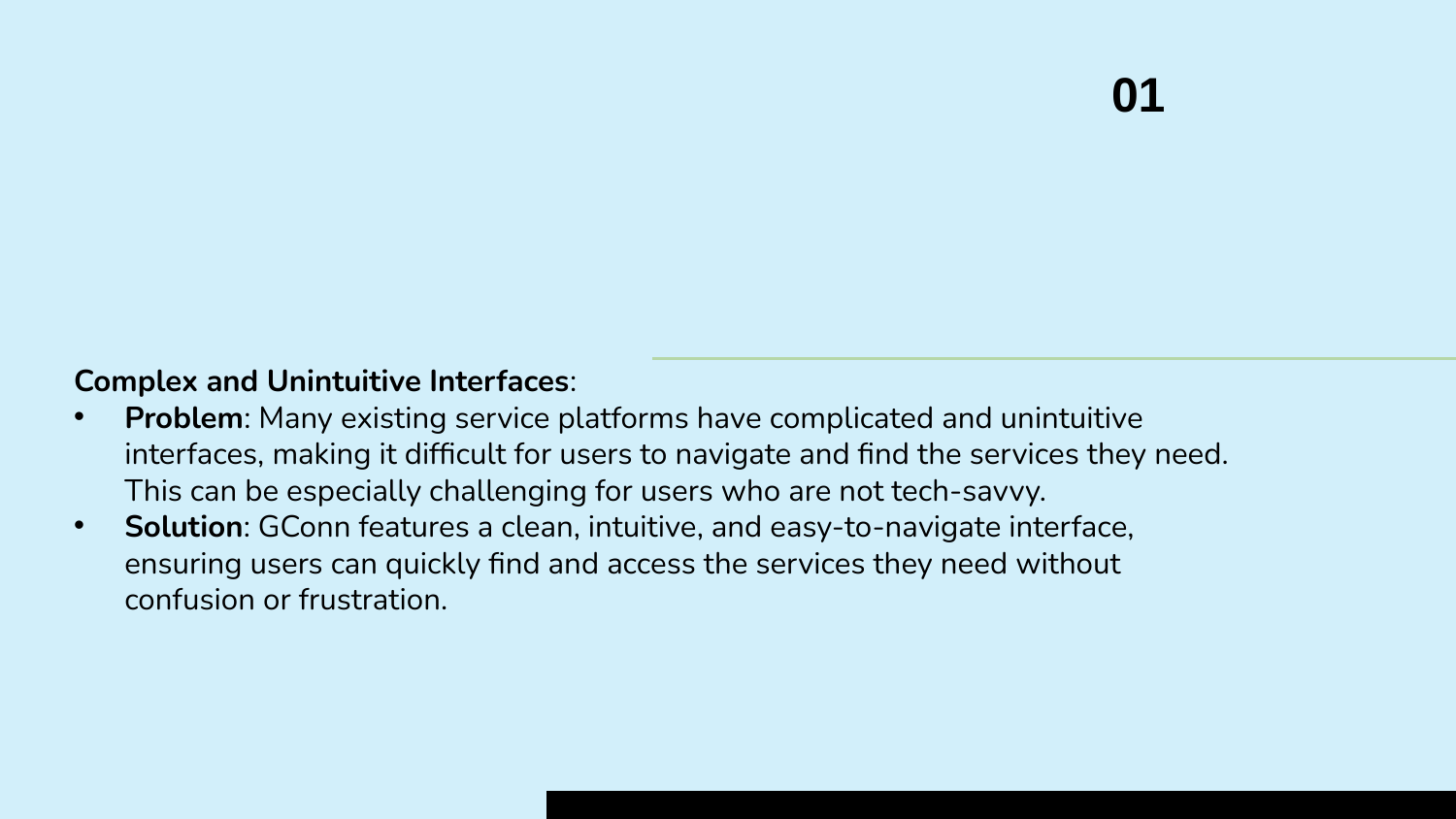

# 01
Complex and Unintuitive Interfaces:
Problem: Many existing service platforms have complicated and unintuitive interfaces, making it difficult for users to navigate and find the services they need. This can be especially challenging for users who are not tech-savvy.
Solution: GConn features a clean, intuitive, and easy-to-navigate interface, ensuring users can quickly find and access the services they need without confusion or frustration.